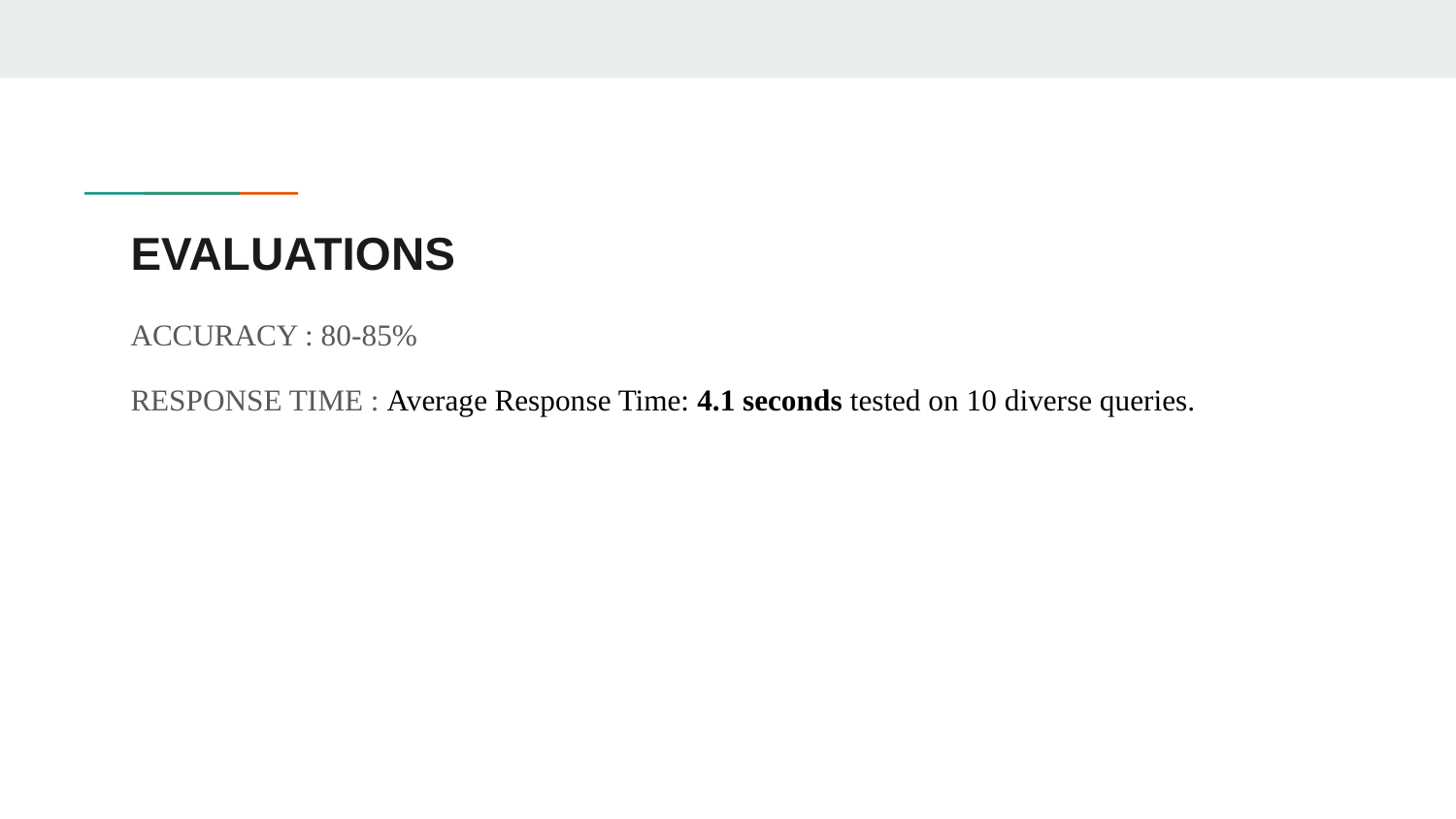

# EVALUATIONS
ACCURACY : 80-85%
RESPONSE TIME : Average Response Time: 4.1 seconds tested on 10 diverse queries.